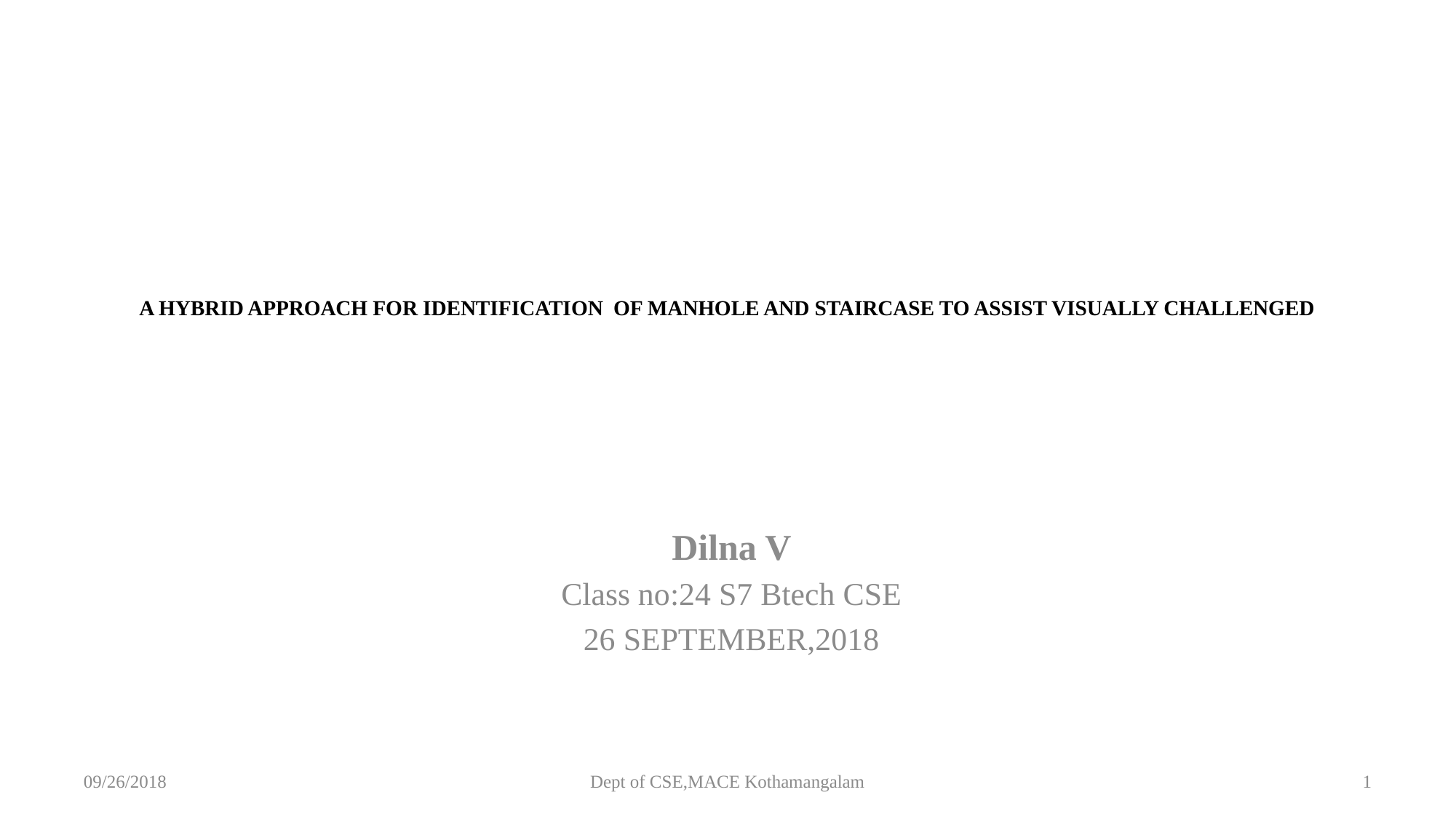

# A HYBRID APPROACH FOR IDENTIFICATION  OF MANHOLE AND STAIRCASE TO ASSIST VISUALLY CHALLENGED
Dilna V
Class no:24 S7 Btech CSE
26 SEPTEMBER,2018

09/26/2018
Dept of CSE,MACE Kothamangalam
1